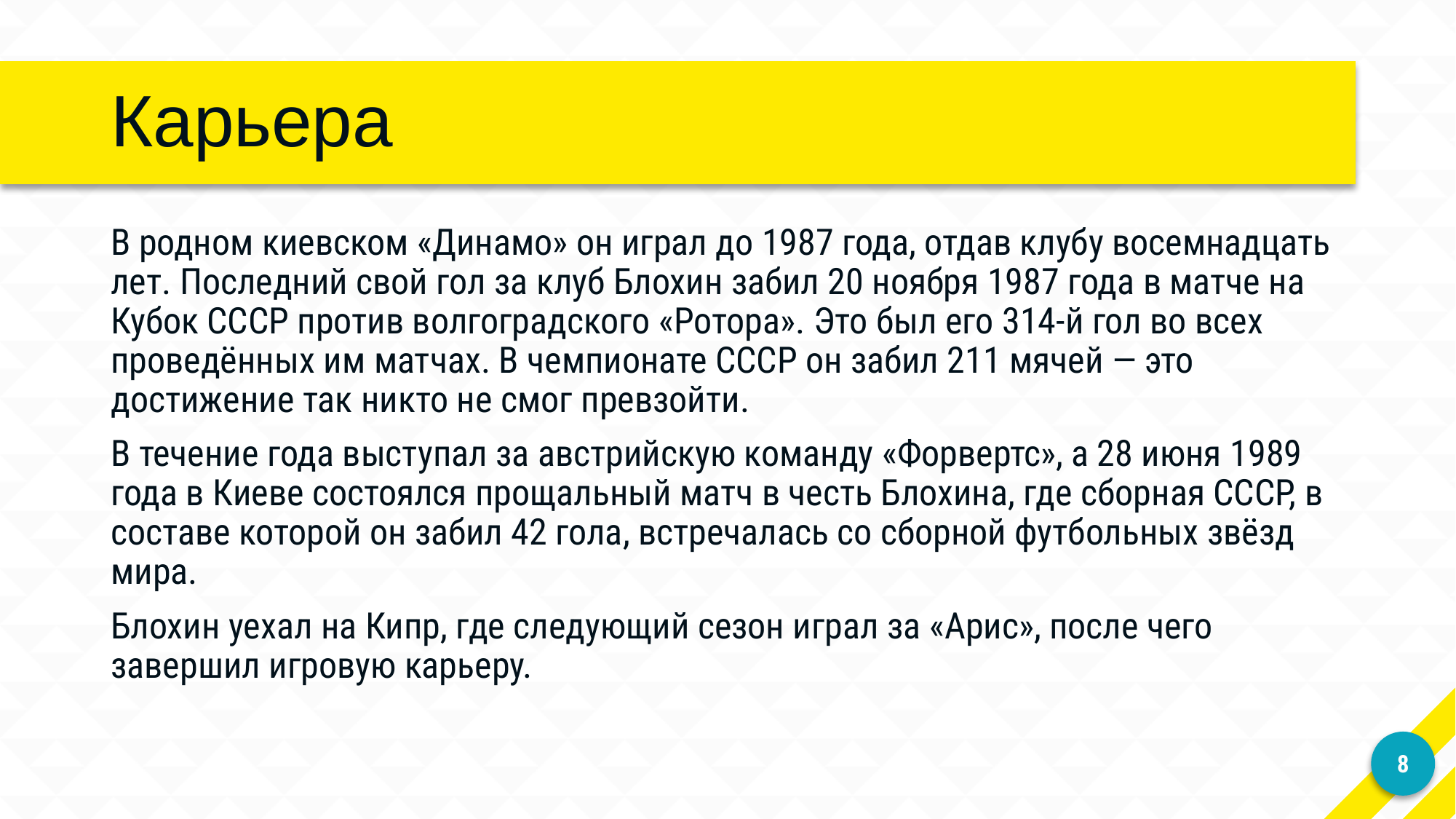

# Карьера
В родном киевском «Динамо» он играл до 1987 года, отдав клубу восемнадцать лет. Последний свой гол за клуб Блохин забил 20 ноября 1987 года в матче на Кубок СССР против волгоградского «Ротора». Это был его 314-й гол во всех проведённых им матчах. В чемпионате СССР он забил 211 мячей — это достижение так никто не смог превзойти.
В течение года выступал за австрийскую команду «Форвертс», а 28 июня 1989 года в Киеве состоялся прощальный матч в честь Блохина, где сборная СССР, в составе которой он забил 42 гола, встречалась со сборной футбольных звёзд мира.
Блохин уехал на Кипр, где следующий сезон играл за «Арис», после чего завершил игровую карьеру.